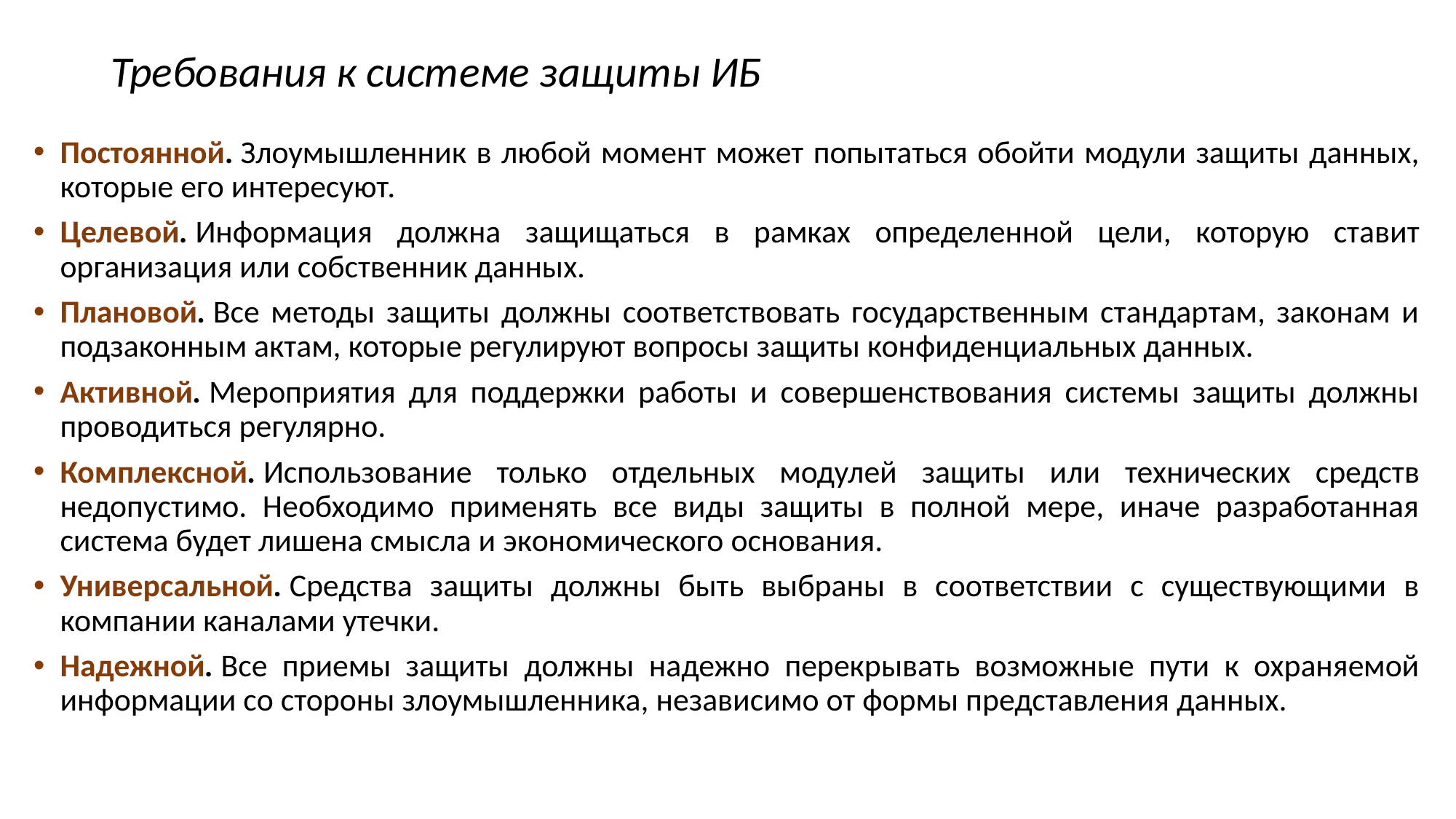

# Требования к системе защиты ИБ
Постоянной. Злоумышленник в любой момент может попытаться обойти модули защиты данных, которые его интересуют.
Целевой. Информация должна защищаться в рамках определенной цели, которую ставит организация или собственник данных.
Плановой. Все методы защиты должны соответствовать государственным стандартам, законам и подзаконным актам, которые регулируют вопросы защиты конфиденциальных данных.
Активной. Мероприятия для поддержки работы и совершенствования системы защиты должны проводиться регулярно.
Комплексной. Использование только отдельных модулей защиты или технических средств недопустимо. Необходимо применять все виды защиты в полной мере, иначе разработанная система будет лишена смысла и экономического основания.
Универсальной. Средства защиты должны быть выбраны в соответствии с существующими в компании каналами утечки.
Надежной. Все приемы защиты должны надежно перекрывать возможные пути к охраняемой информации со стороны злоумышленника, независимо от формы представления данных.